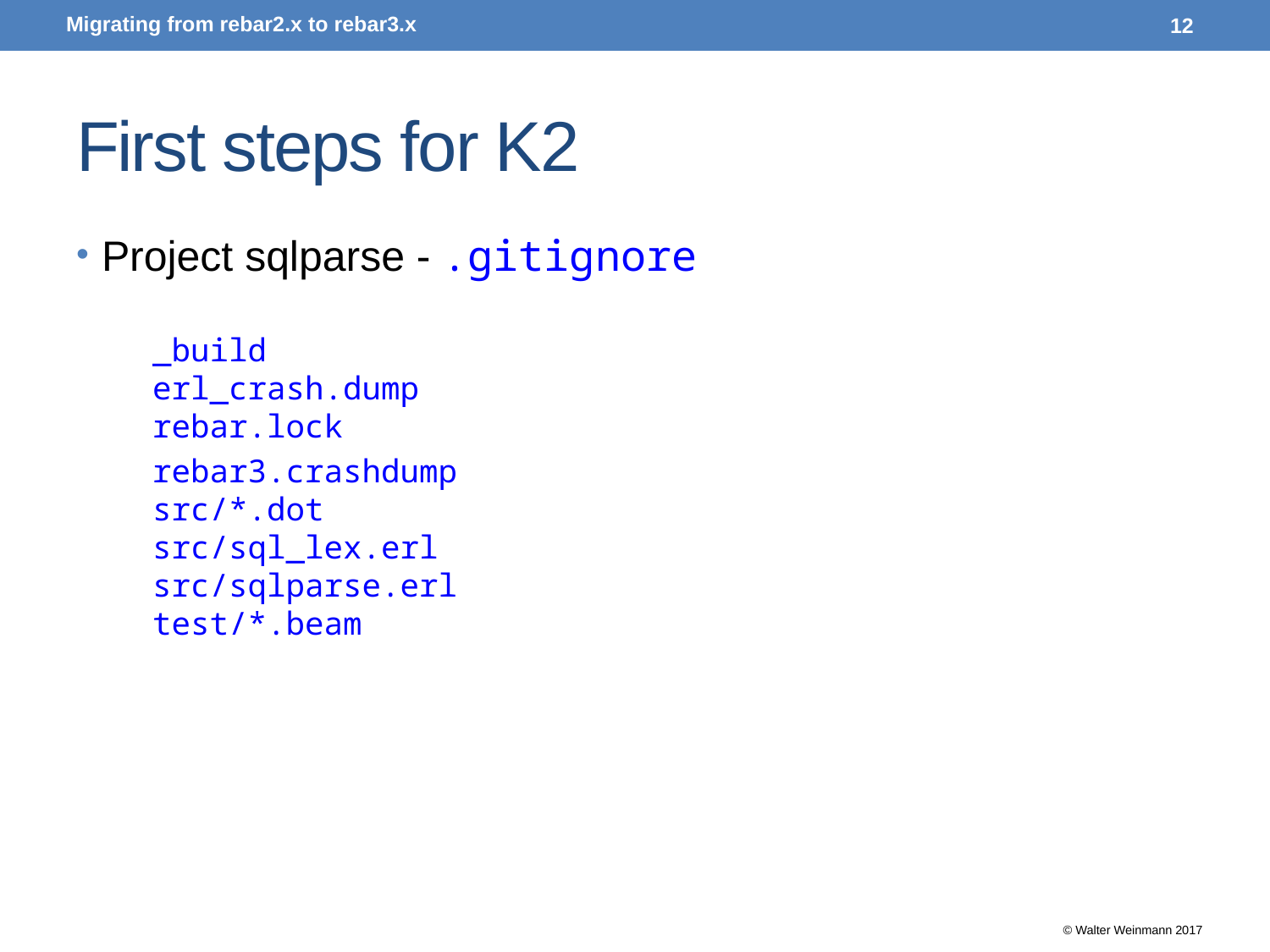

Migrating from rebar2.x to rebar3.x
12
# First steps for K2
Project sqlparse - .gitignore

_build
erl_crash.dump
rebar.lock
rebar3.crashdump
src/*.dot
src/sql_lex.erl
src/sqlparse.erl
test/*.beam